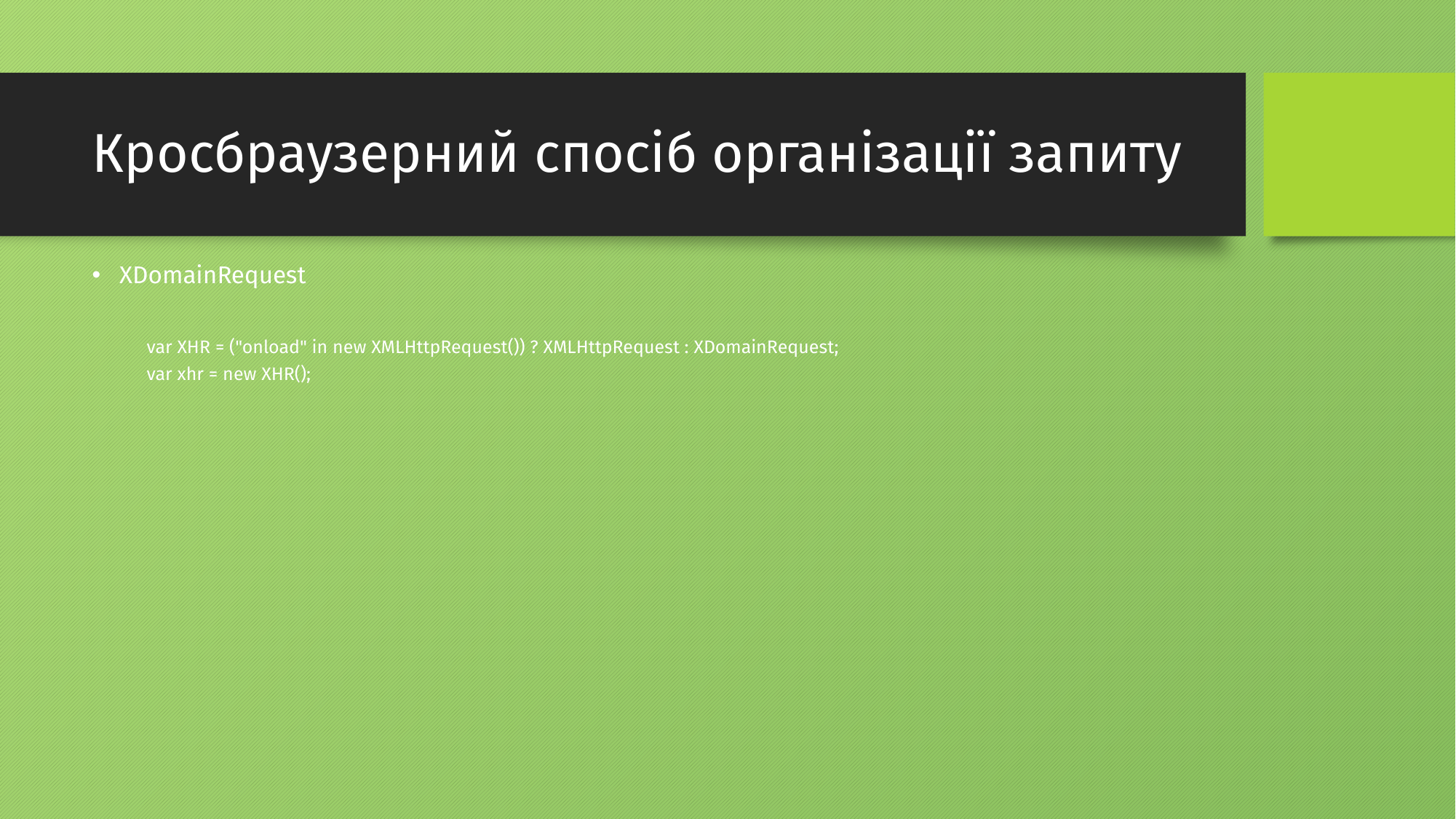

# Кросбраузерний спосіб організації запиту
XDomainRequest

var XHR = ("onload" in new XMLHttpRequest()) ? XMLHttpRequest : XDomainRequest;
var xhr = new XHR();